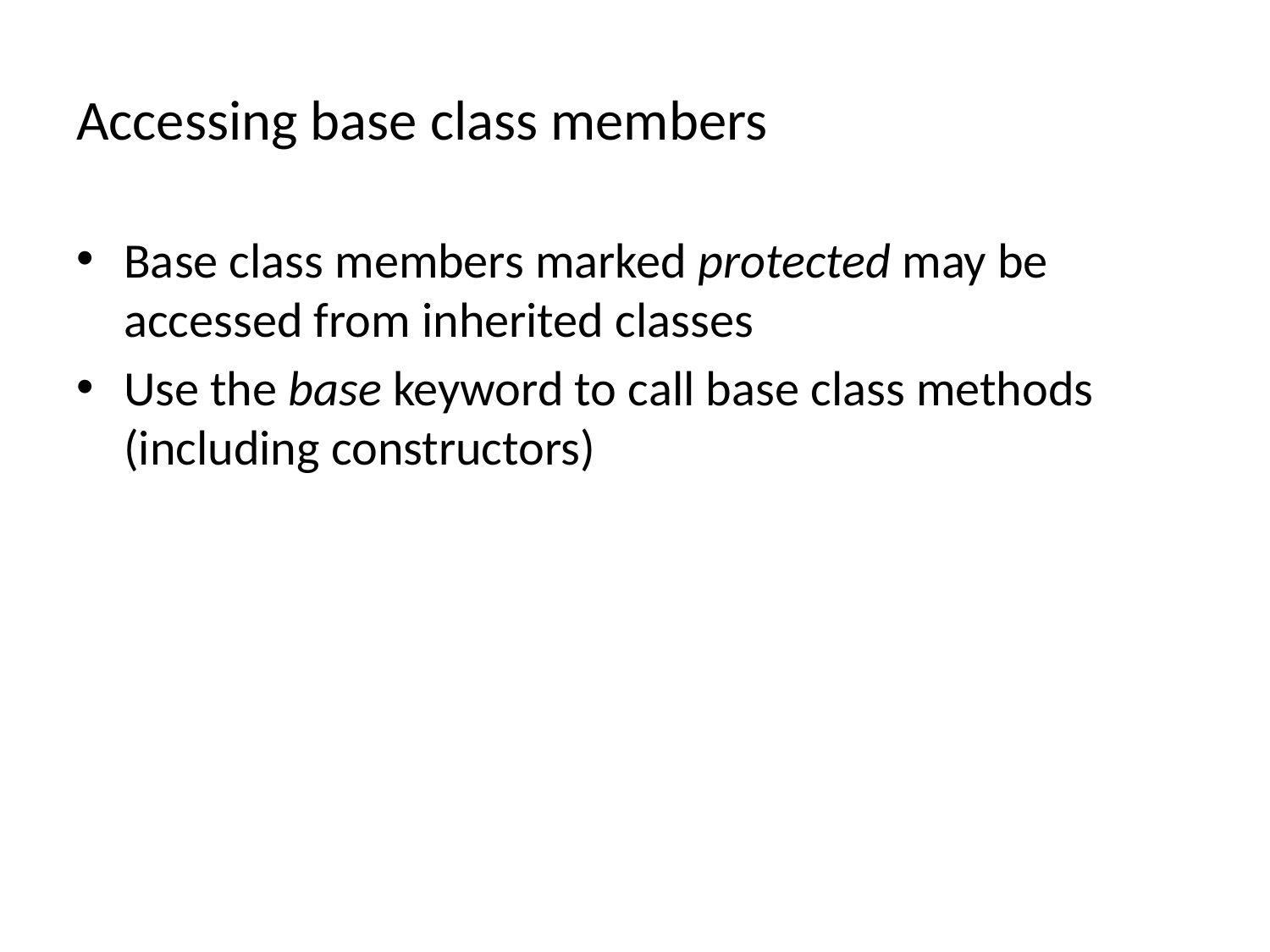

# Accessing base class members
Base class members marked protected may be accessed from inherited classes
Use the base keyword to call base class methods (including constructors)